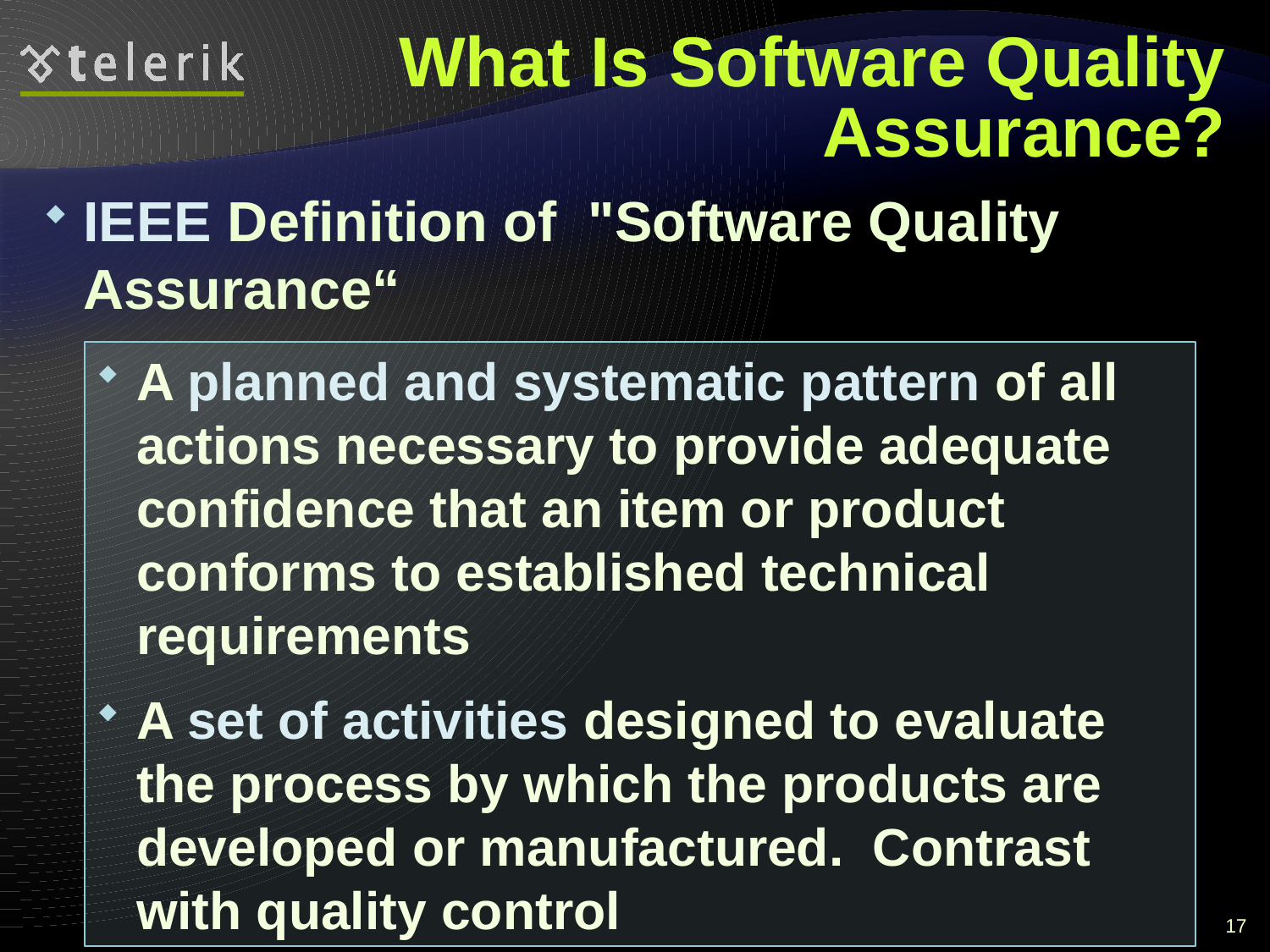

# What Is Software Quality Assurance?
IEEE Definition of  "Software Quality Assurance“
A planned and systematic pattern of all actions necessary to provide adequate confidence that an item or product conforms to established technical requirements
A set of activities designed to evaluate the process by which the products are developed or manufactured.  Contrast with quality control
17